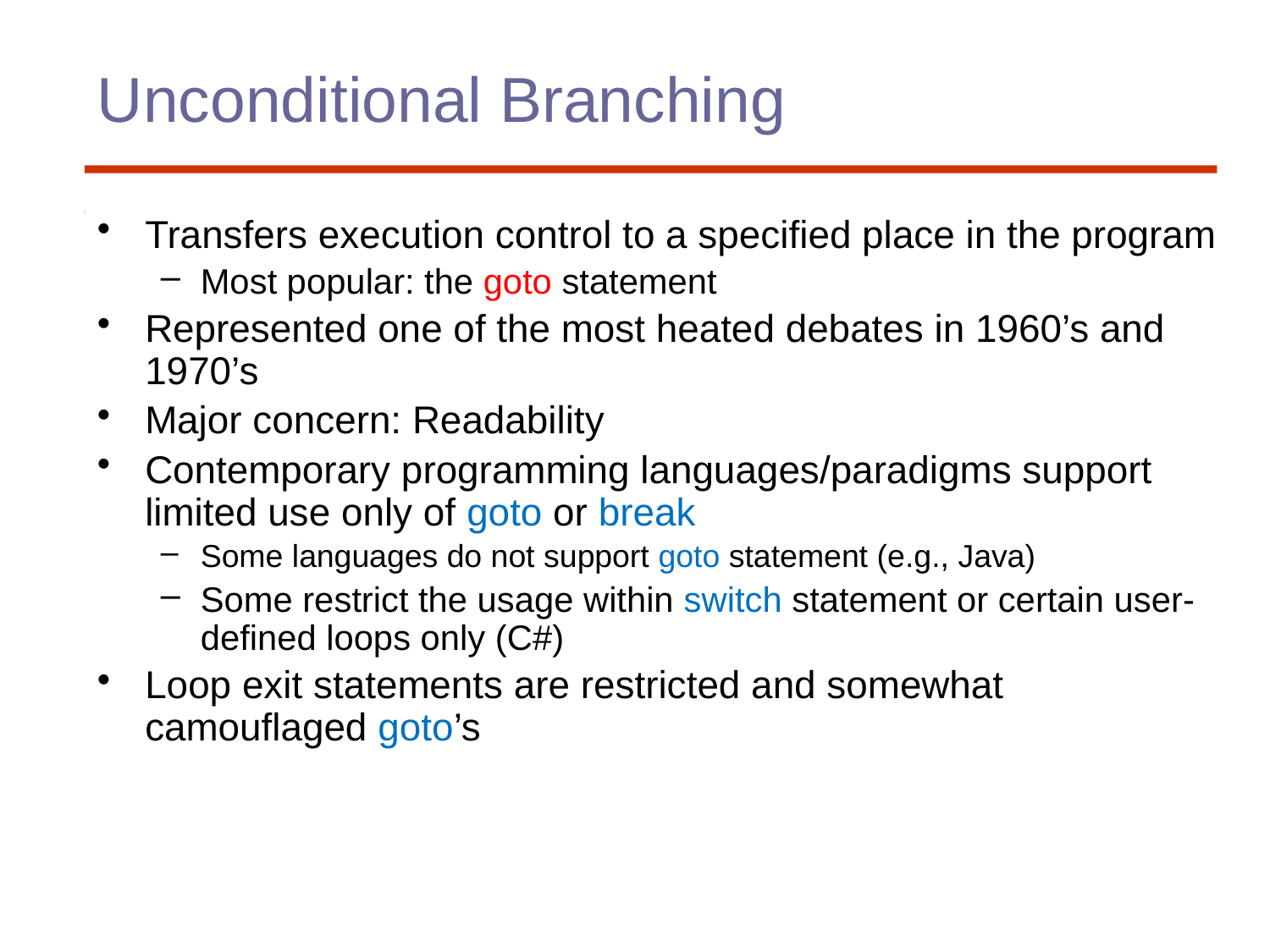

# Unconditional Branching
Transfers execution control to a specified place in the program
Most popular: the goto statement
Represented one of the most heated debates in 1960’s and 1970’s
Major concern: Readability
Contemporary programming languages/paradigms support limited use only of goto or break
Some languages do not support goto statement (e.g., Java)
Some restrict the usage within switch statement or certain user-defined loops only (C#)
Loop exit statements are restricted and somewhat camouflaged goto’s